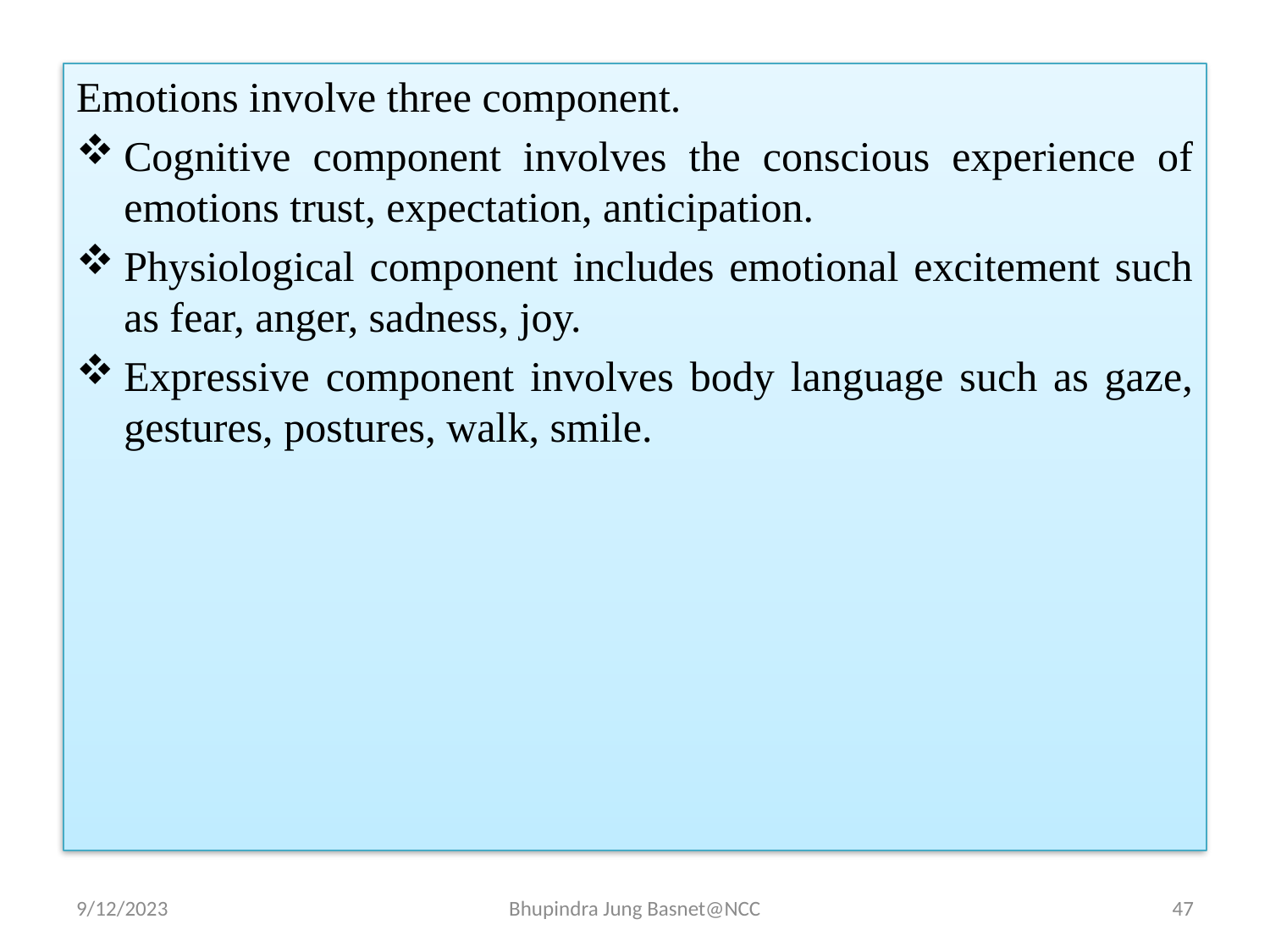

Emotions involve three component.
Cognitive component involves the conscious experience of emotions trust, expectation, anticipation.
Physiological component includes emotional excitement such as fear, anger, sadness, joy.
Expressive component involves body language such as gaze, gestures, postures, walk, smile.
9/12/2023
Bhupindra Jung Basnet@NCC
47